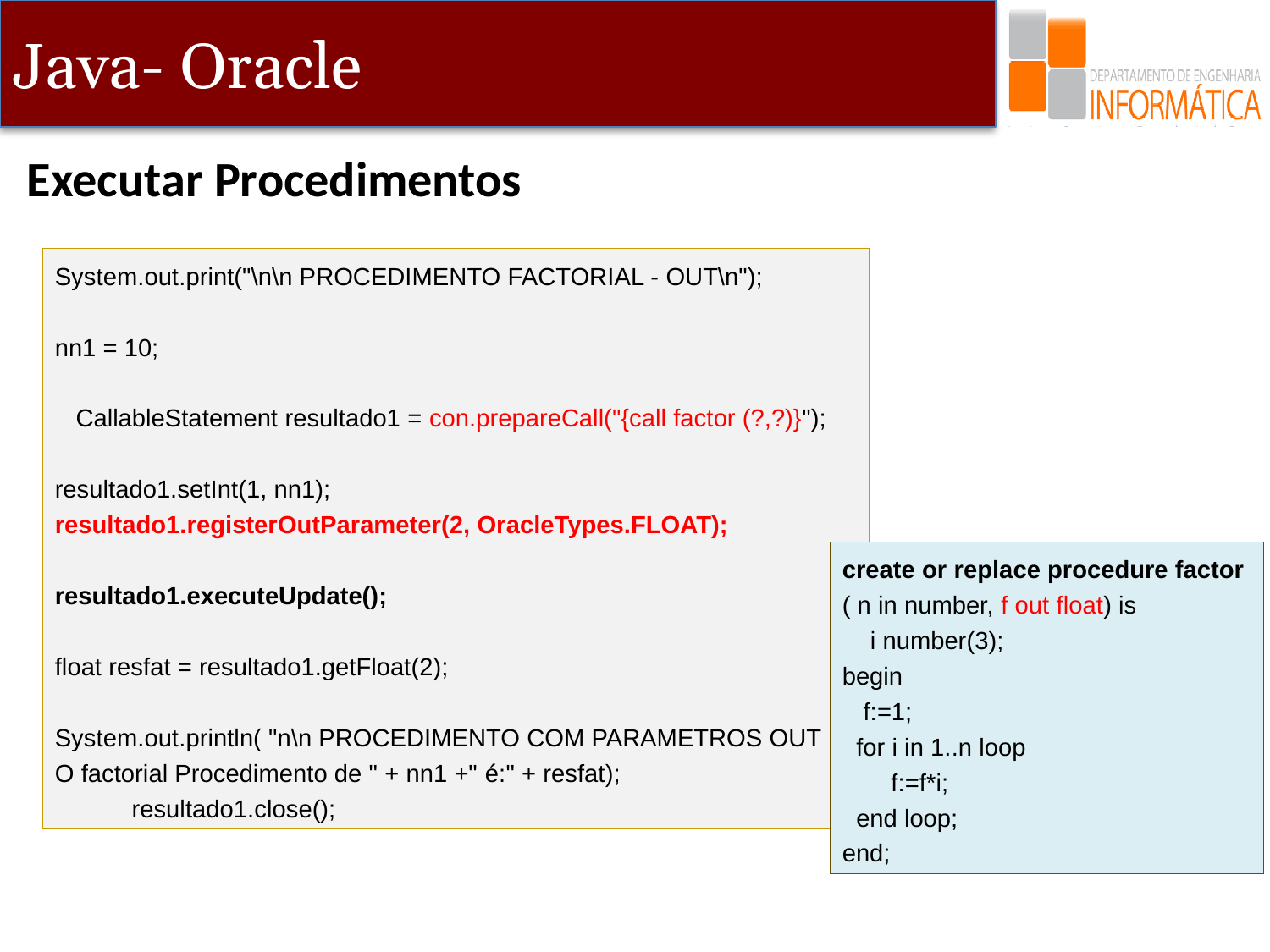

Executar Procedimentos
System.out.print("\n\n PROCEDIMENTO FACTORIAL - OUT\n");

nn1 = 10;

   CallableStatement resultado1 = con.prepareCall("{call factor (?,?)}");

resultado1.setInt(1, nn1);
resultado1.registerOutParameter(2, OracleTypes.FLOAT);

resultado1.executeUpdate();

float resfat = resultado1.getFloat(2);

System.out.println( "n\n PROCEDIMENTO COM PARAMETROS OUT  - O factorial Procedimento de " + nn1 +" é:" + resfat);
           resultado1.close();
create or replace procedure factor ( n in number, f out float) is
    i number(3);
begin
   f:=1;
  for i in 1..n loop
       f:=f*i;
  end loop;
end;